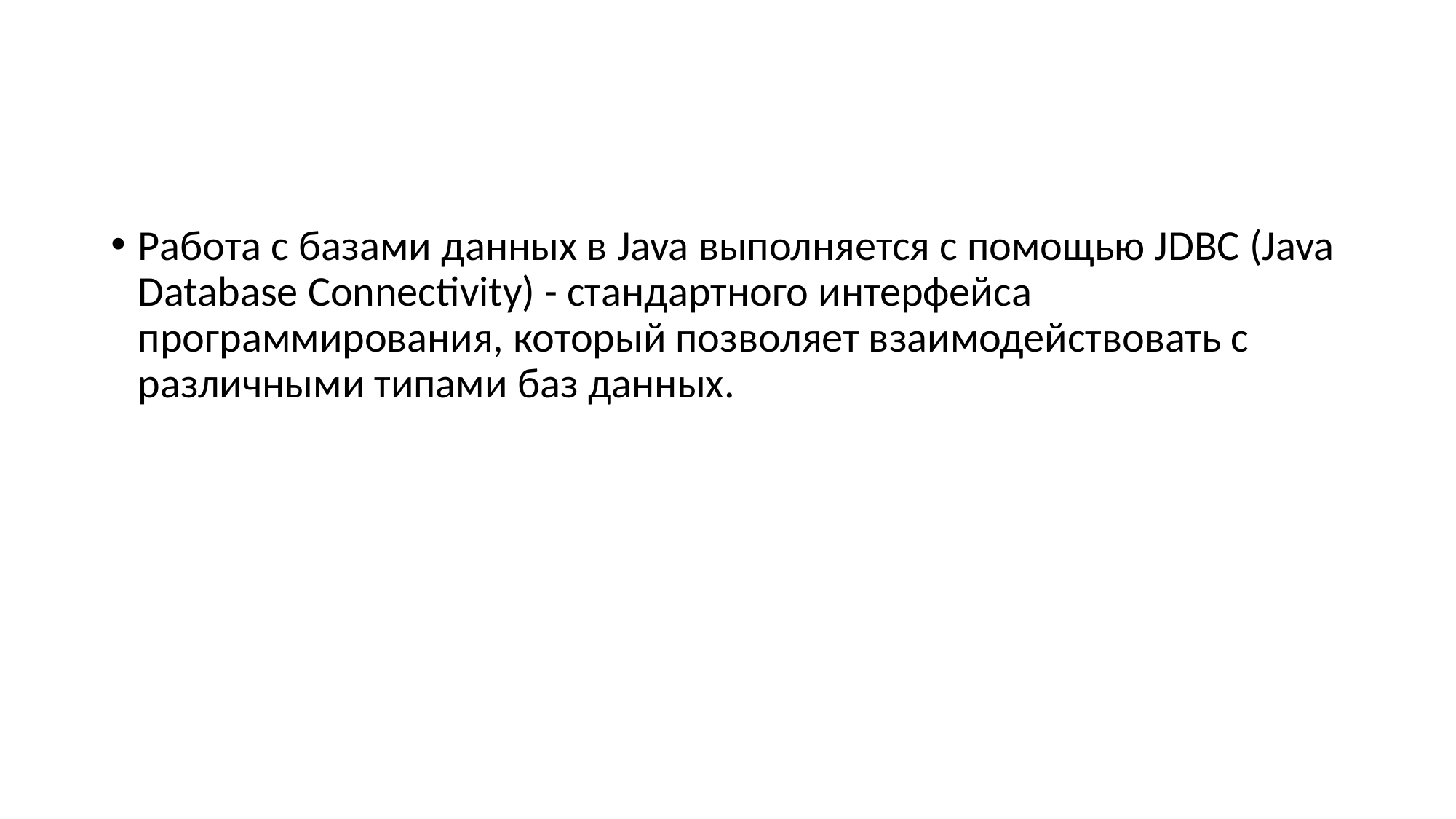

#
Работа с базами данных в Java выполняется с помощью JDBC (Java Database Connectivity) - стандартного интерфейса программирования, который позволяет взаимодействовать с различными типами баз данных.